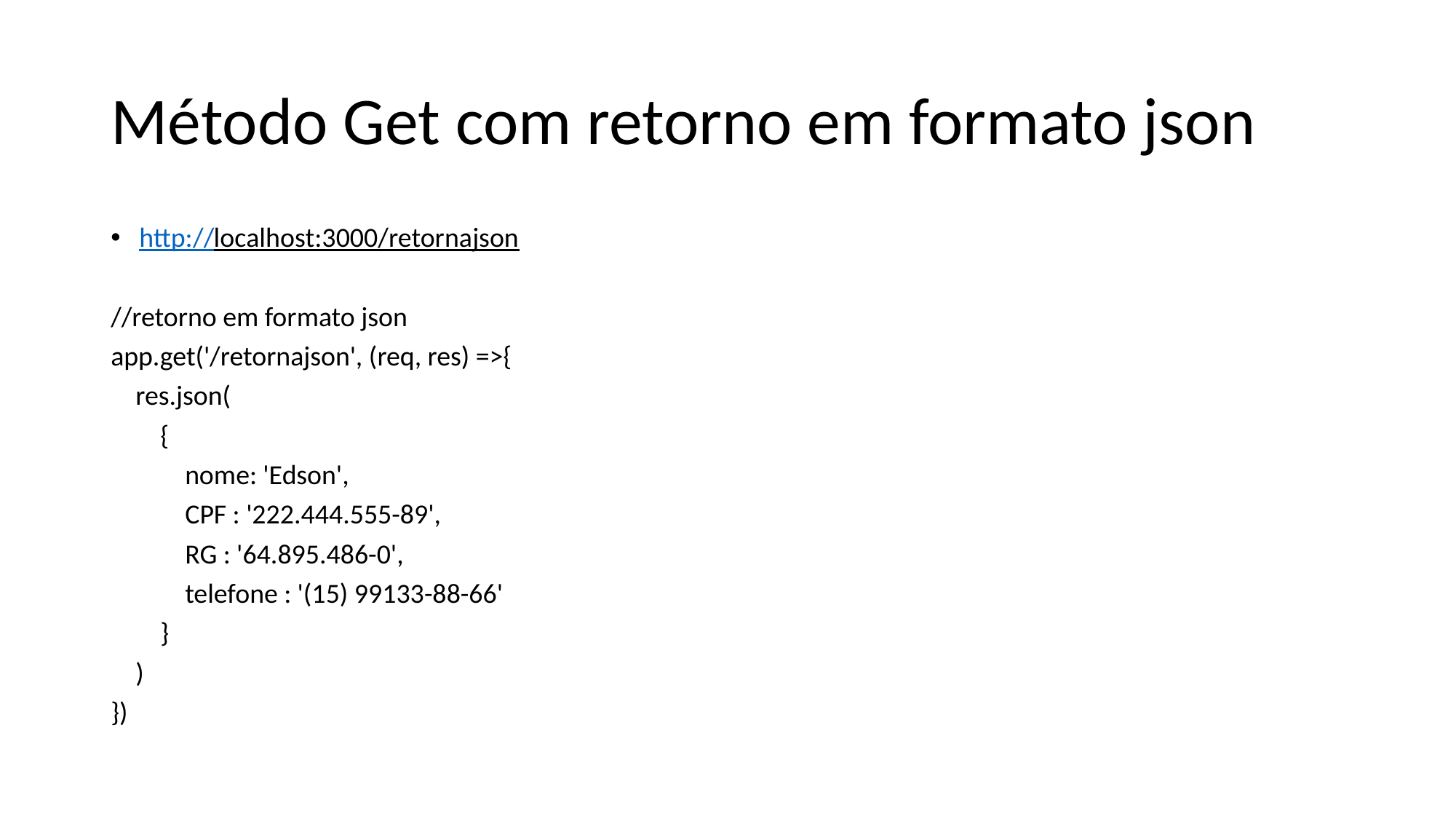

# Método Get com retorno em formato json
http://localhost:3000/retornajson

//retorno em formato json
app.get('/retornajson', (req, res) =>{
    res.json(
        {
            nome: 'Edson',
            CPF : '222.444.555-89',
            RG : '64.895.486-0',
            telefone : '(15) 99133-88-66'
        }
    )
})